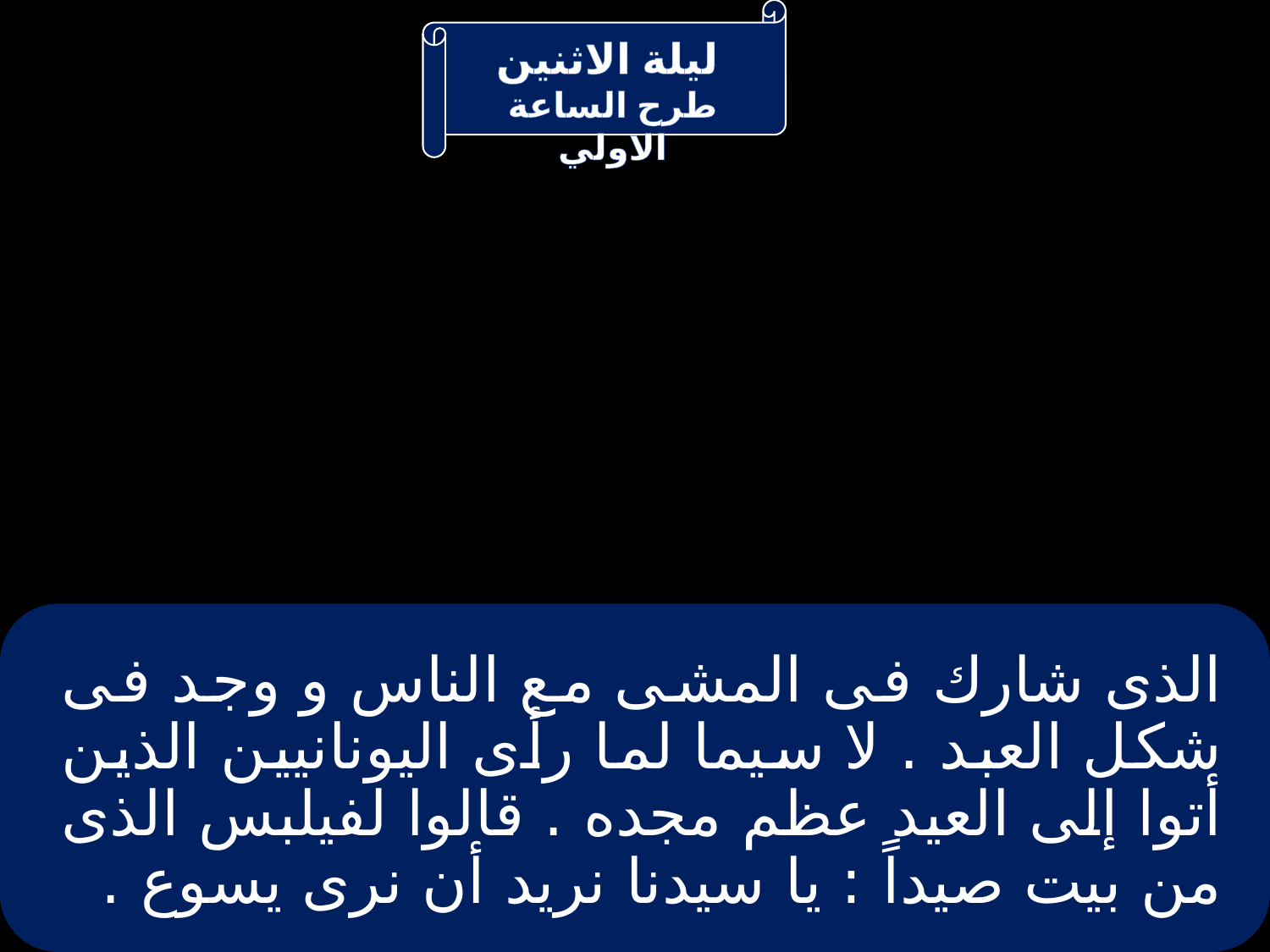

# الذى شارك فى المشى مع الناس و وجد فى شكل العبد . لا سيما لما رأى اليونانيين الذين أتوا إلى العيد عظم مجده . قالوا لفيلبس الذى من بيت صيداً : يا سيدنا نريد أن نرى يسوع .